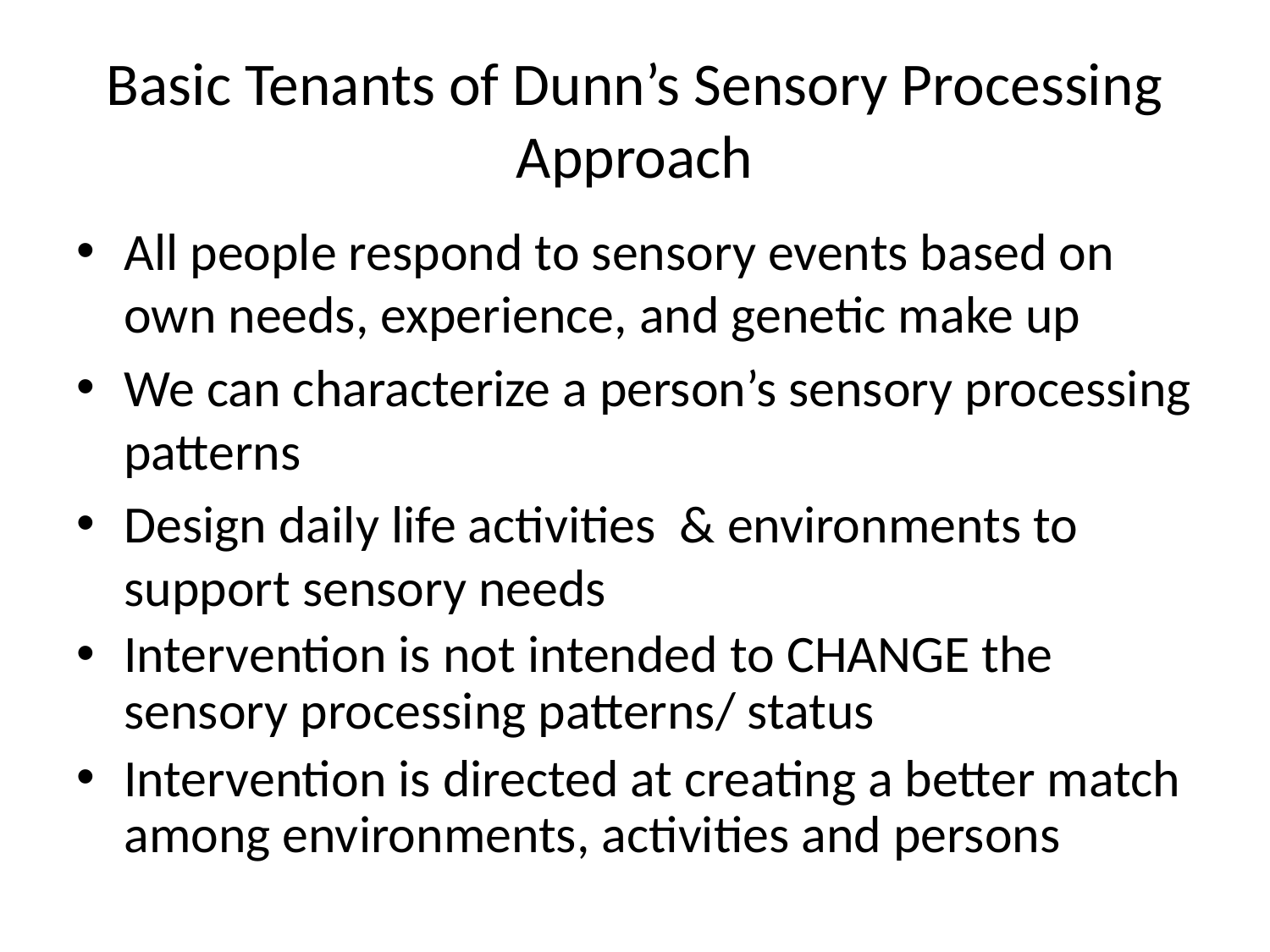

# Basic Tenants of Dunn’s Sensory Processing Approach
All people respond to sensory events based on own needs, experience, and genetic make up
We can characterize a person’s sensory processing patterns
Design daily life activities  & environments to support sensory needs
Intervention is not intended to CHANGE the sensory processing patterns/ status
Intervention is directed at creating a better match among environments, activities and persons